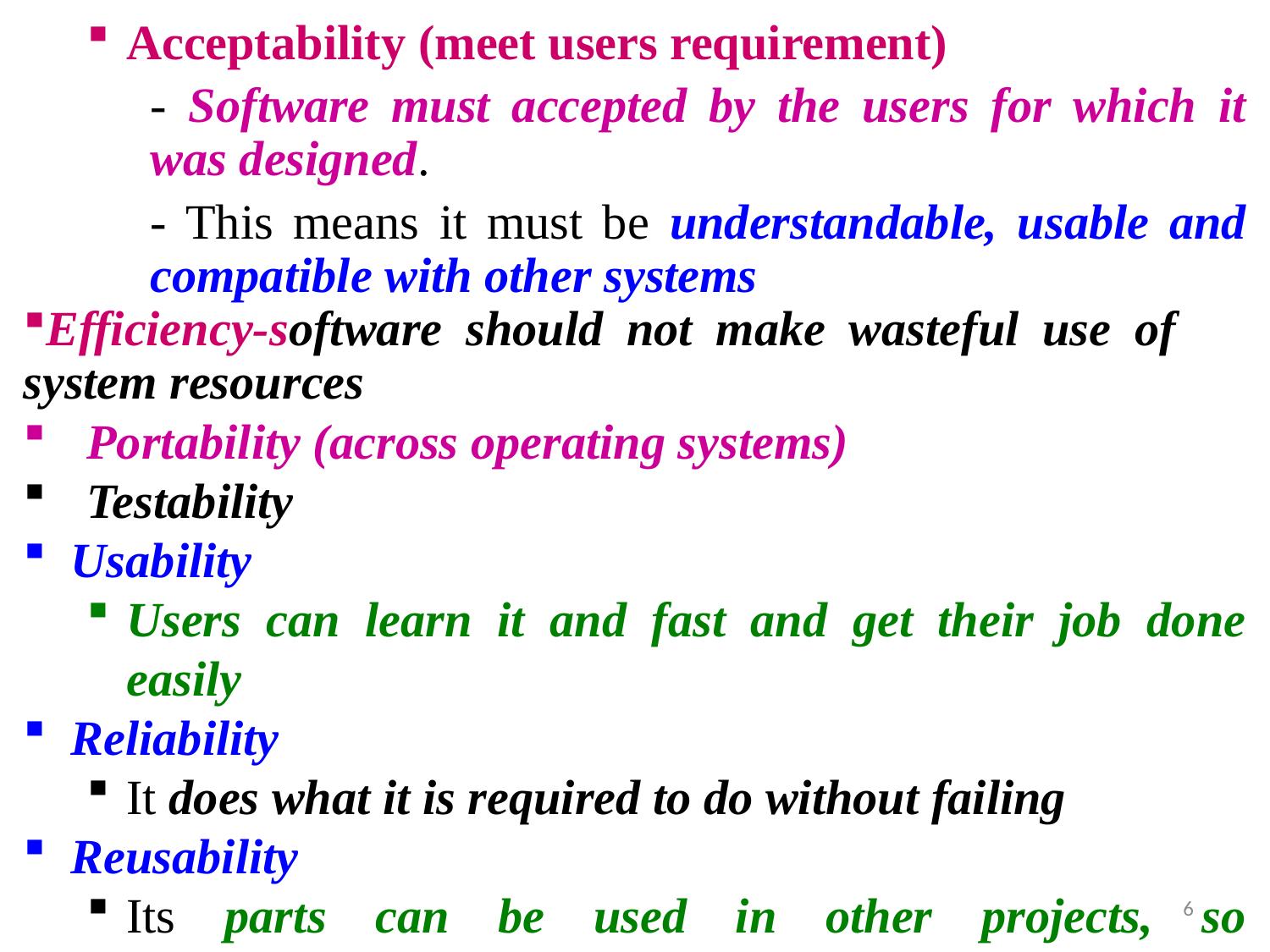

Acceptability (meet users requirement)
- Software must accepted by the users for which it was designed.
- This means it must be understandable, usable and compatible with other systems
Efficiency-software should not make wasteful use of    system resources
Portability (across operating systems)
Testability
Usability
Users can learn it and fast and get their job done easily
Reliability
It does what it is required to do without failing
Reusability
Its parts can be used in other projects, so reprogramming is not needed

6